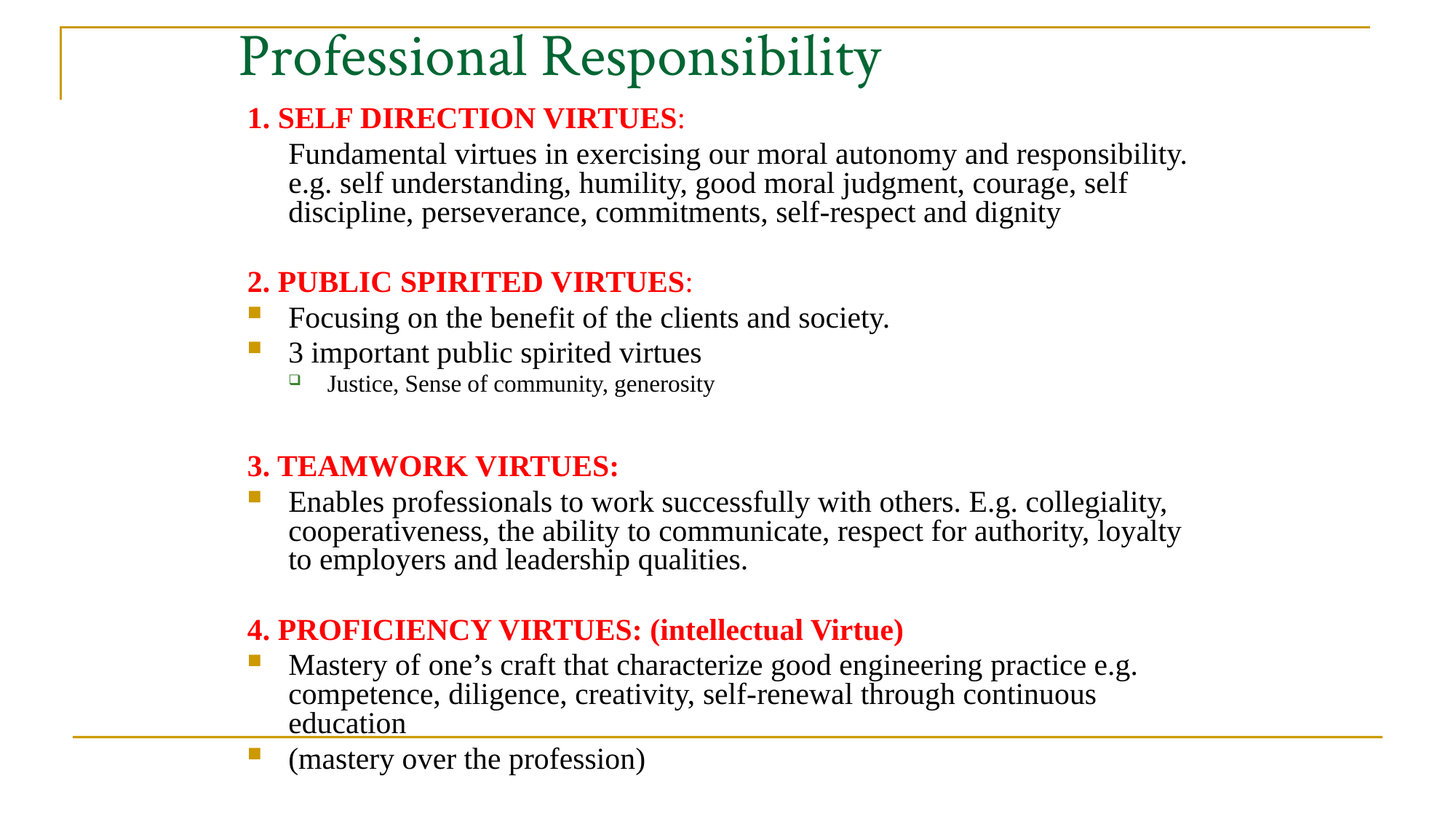

# Professional Responsibility
1. SELF DIRECTION VIRTUES:
	Fundamental virtues in exercising our moral autonomy and responsibility. e.g. self understanding, humility, good moral judgment, courage, self discipline, perseverance, commitments, self-respect and dignity

2. PUBLIC SPIRITED VIRTUES:
Focusing on the benefit of the clients and society.
3 important public spirited virtues
Justice, Sense of community, generosity

3. TEAMWORK VIRTUES:
Enables professionals to work successfully with others. E.g. collegiality, cooperativeness, the ability to communicate, respect for authority, loyalty to employers and leadership qualities.

4. PROFICIENCY VIRTUES: (intellectual Virtue)
Mastery of one’s craft that characterize good engineering practice e.g. competence, diligence, creativity, self-renewal through continuous education
(mastery over the profession)